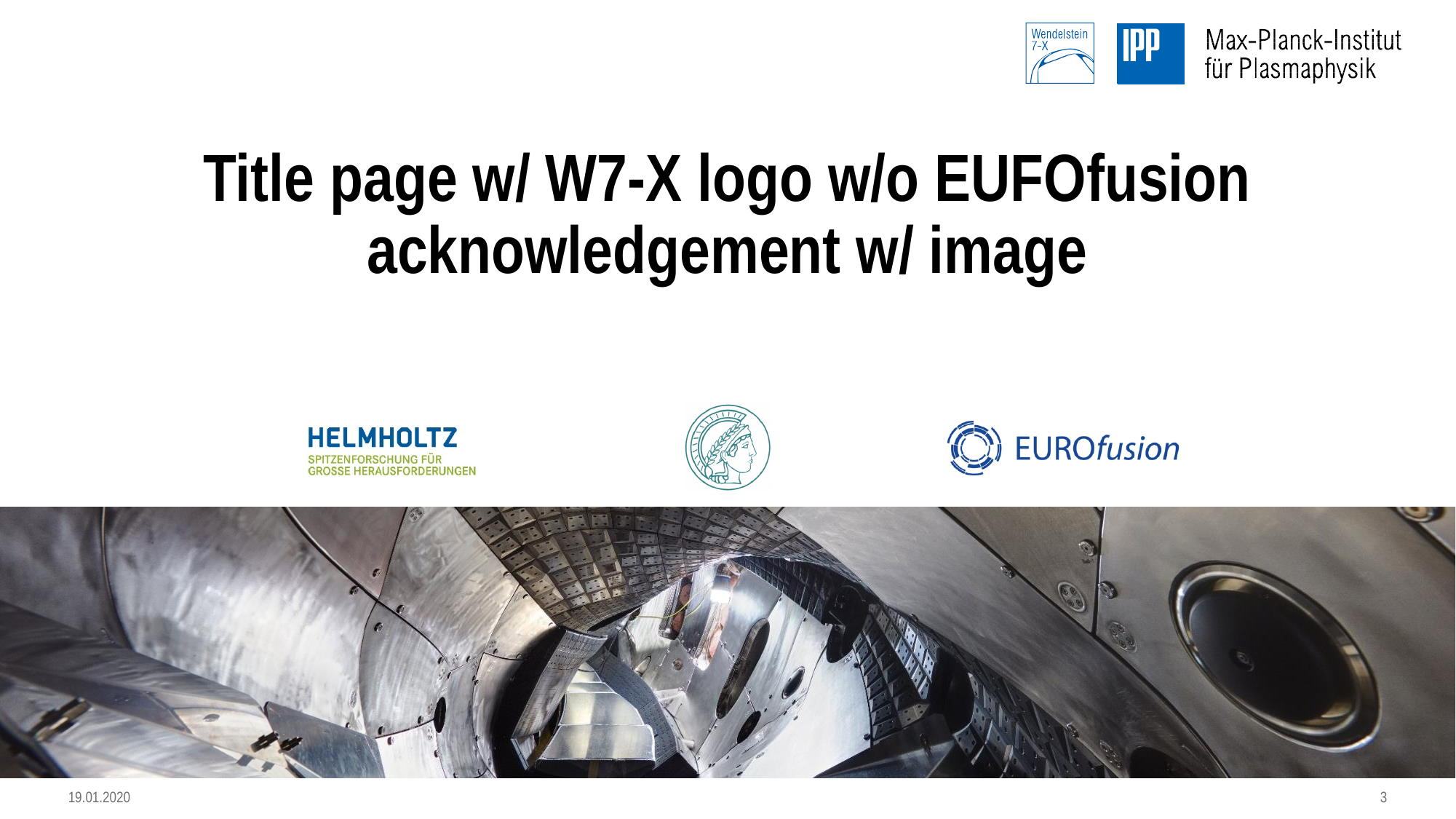

# Title page w/ W7-X logo w/o EUFOfusion acknowledgement w/ image

3
19.01.2020